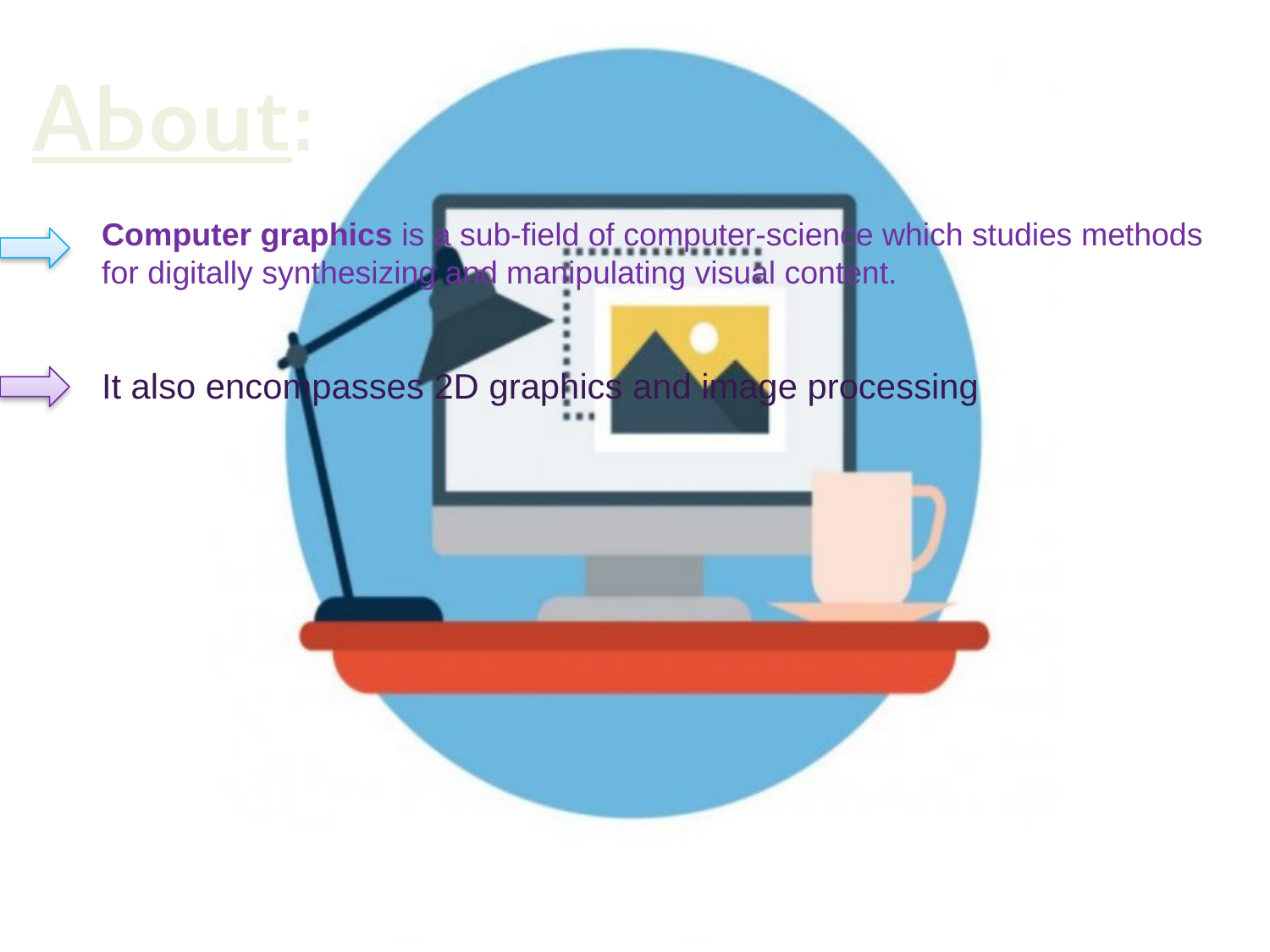

About:
Computer graphics is a sub-field of computer-science which studies methods for digitally synthesizing and manipulating visual content.

It also encompasses 2D graphics and image processing